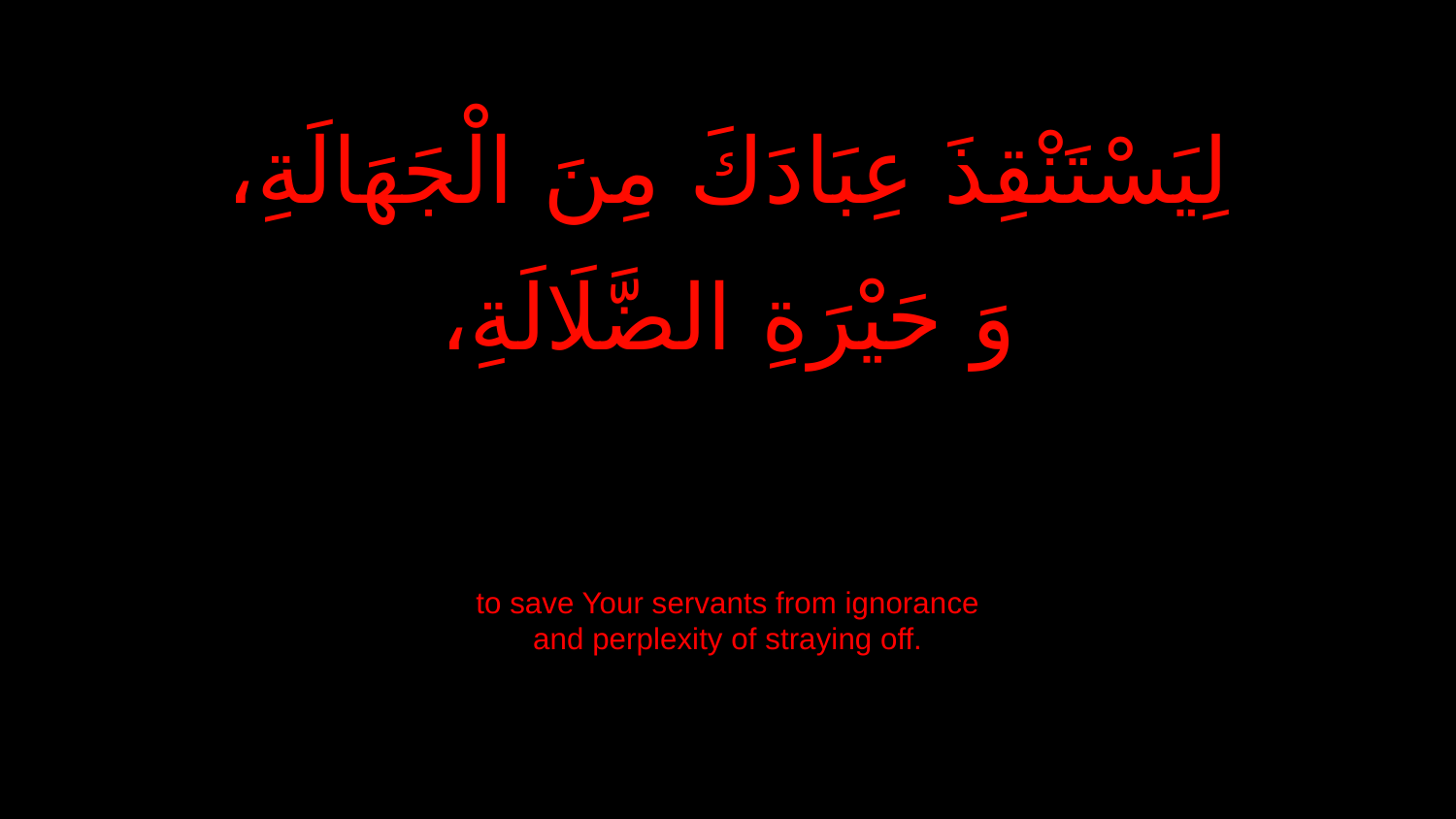

لِيَسْتَنْقِذَ عِبَادَكَ مِنَ الْجَهَالَةِ،
وَ حَيْرَةِ الضَّلَالَةِ،
to save Your servants from ignorance
and perplexity of straying off.